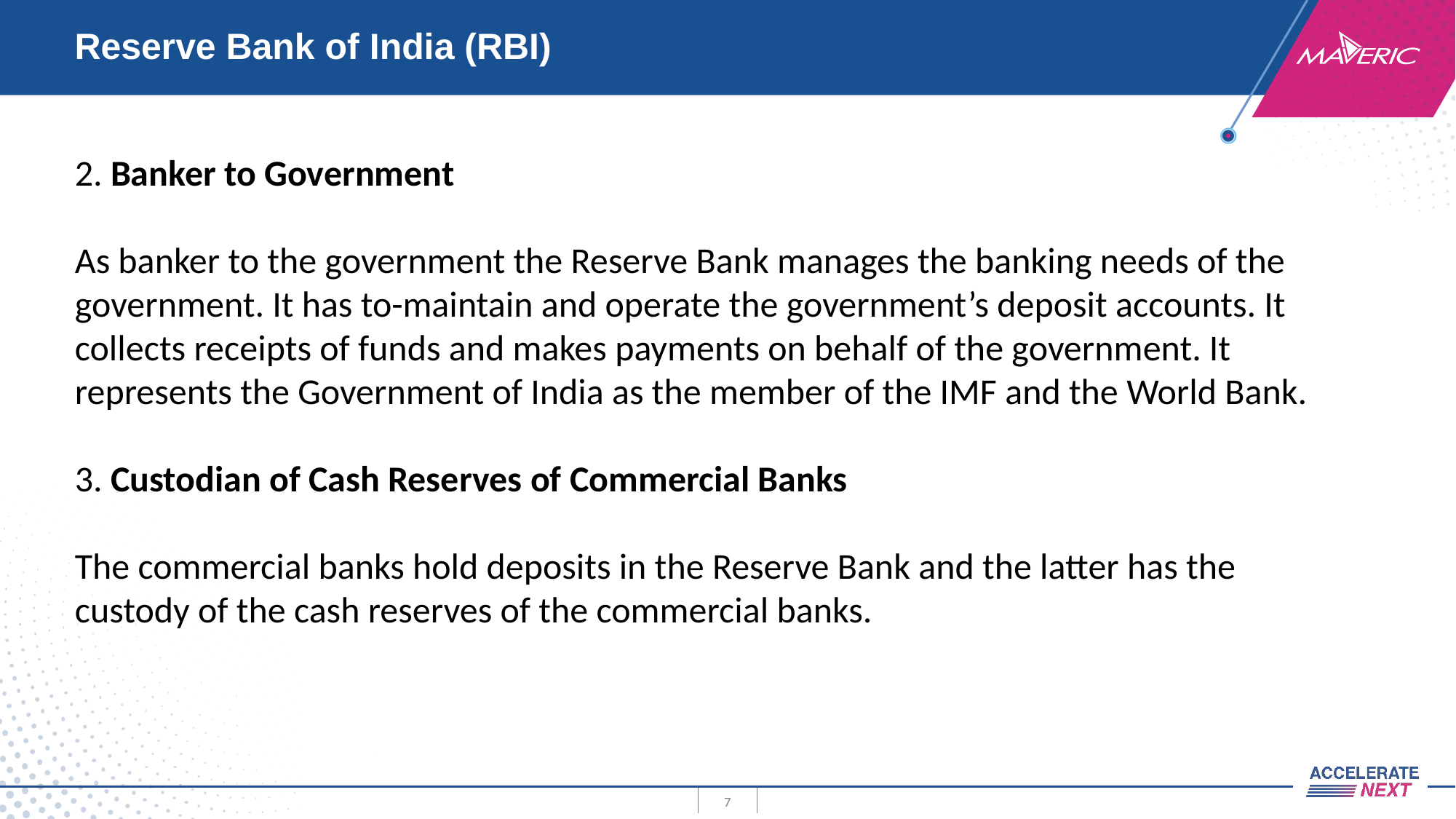

# Reserve Bank of India (RBI)
2. Banker to Government

As banker to the government the Reserve Bank manages the banking needs of the government. It has to-maintain and operate the government’s deposit accounts. It collects receipts of funds and makes payments on behalf of the government. It represents the Government of India as the member of the IMF and the World Bank.

3. Custodian of Cash Reserves of Commercial Banks

The commercial banks hold deposits in the Reserve Bank and the latter has the custody of the cash reserves of the commercial banks.

7